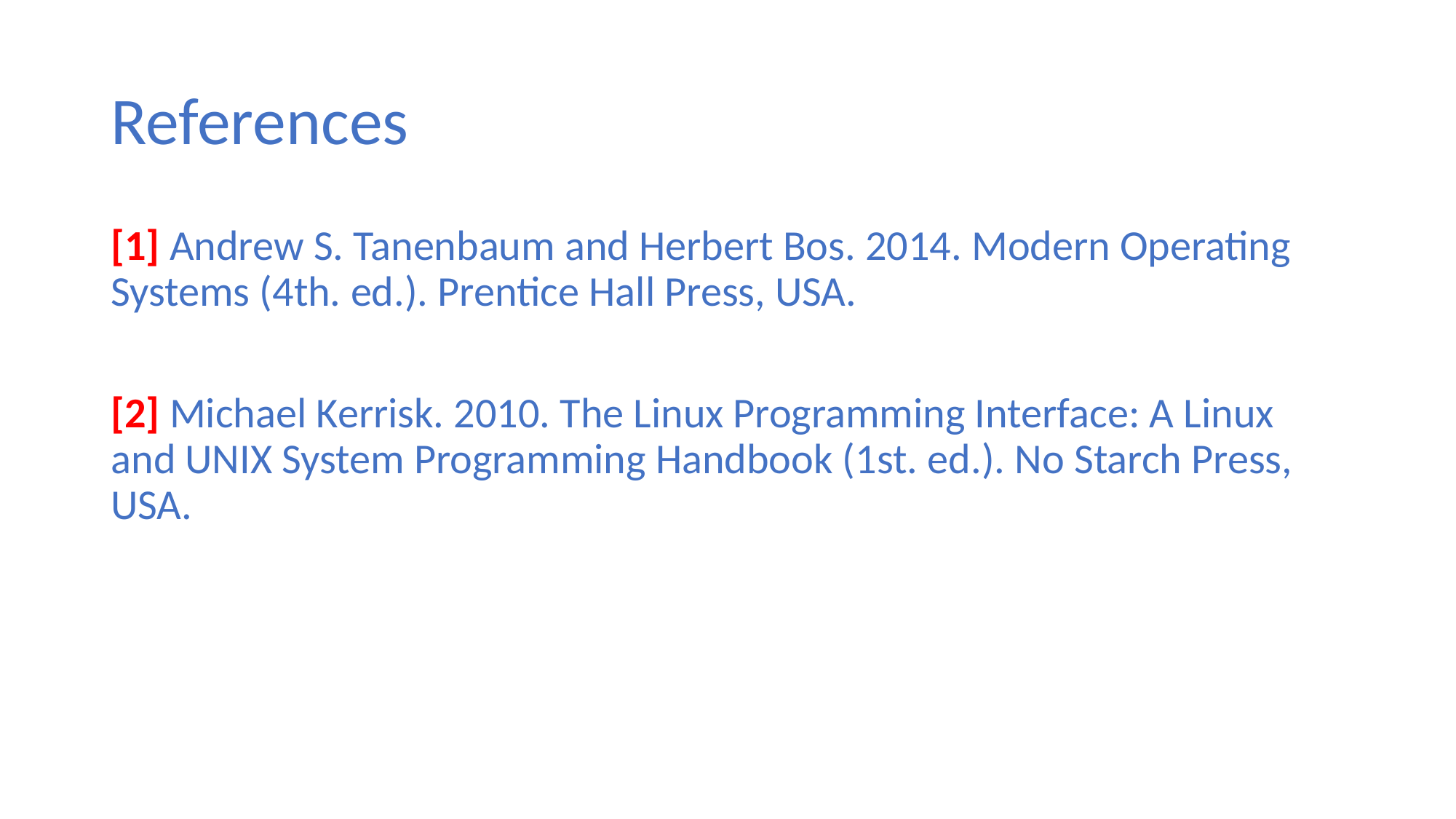

# References
[1] Andrew S. Tanenbaum and Herbert Bos. 2014. Modern Operating Systems (4th. ed.). Prentice Hall Press, USA.

[2] Michael Kerrisk. 2010. The Linux Programming Interface: A Linux and UNIX System Programming Handbook (1st. ed.). No Starch Press, USA.